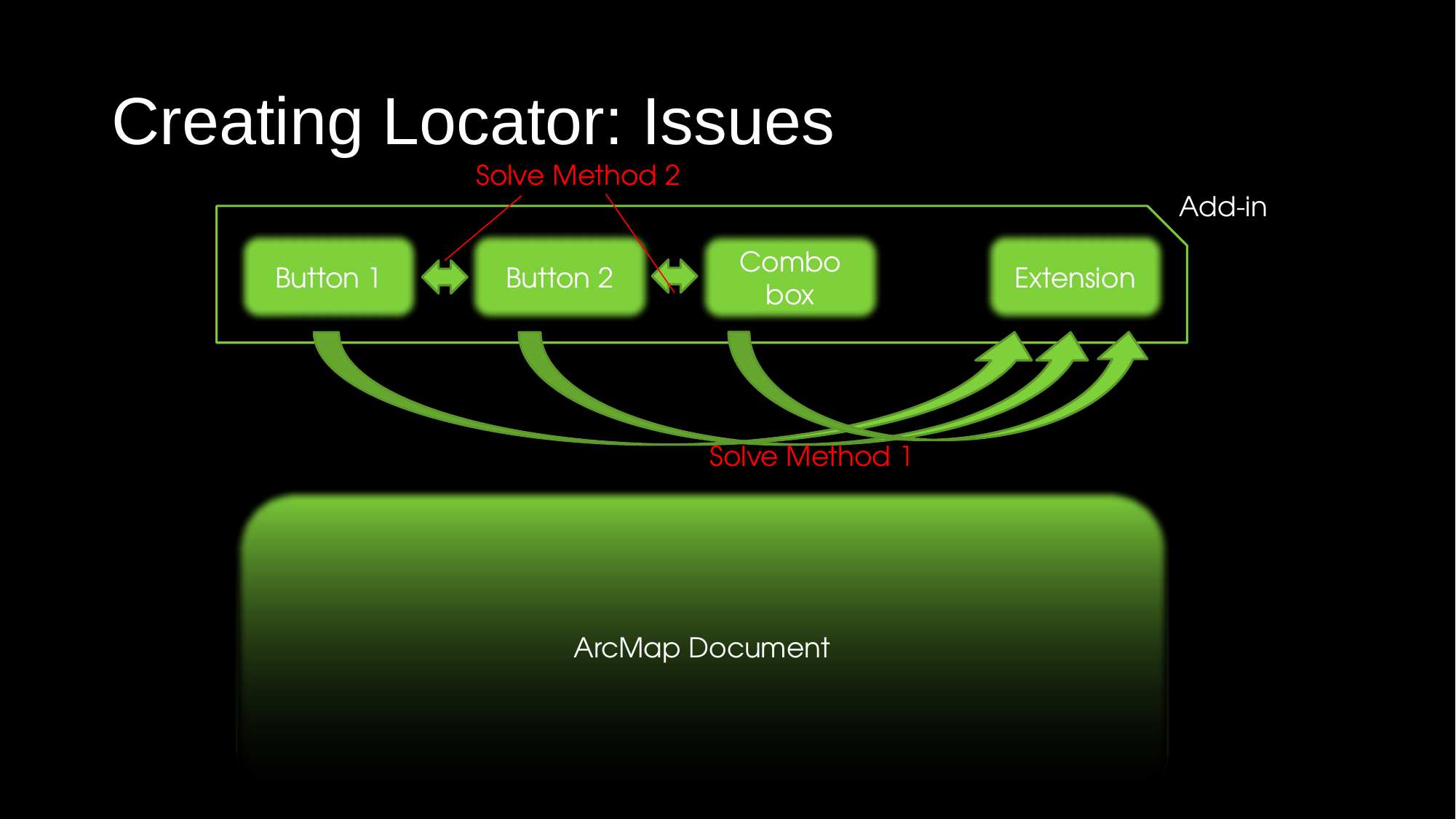

# Creating Locator: Issues
Solve Method 2
Add-in

Button 1
Button 2
Extension
Combo box

Solve Method 1
ArcMap Document